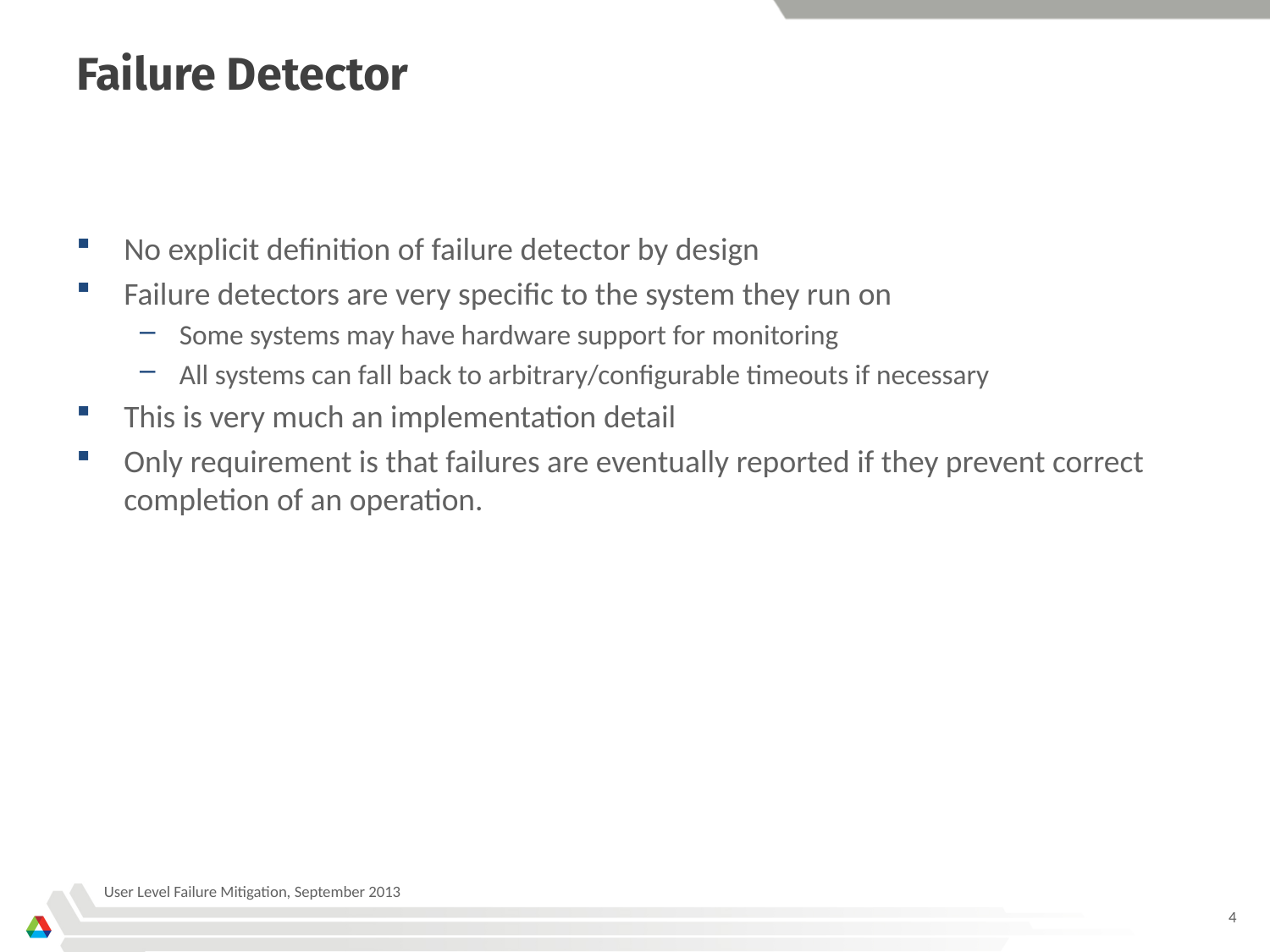

# Failure Detector
No explicit definition of failure detector by design
Failure detectors are very specific to the system they run on
Some systems may have hardware support for monitoring
All systems can fall back to arbitrary/configurable timeouts if necessary
This is very much an implementation detail
Only requirement is that failures are eventually reported if they prevent correct completion of an operation.
User Level Failure Mitigation, September 2013
4